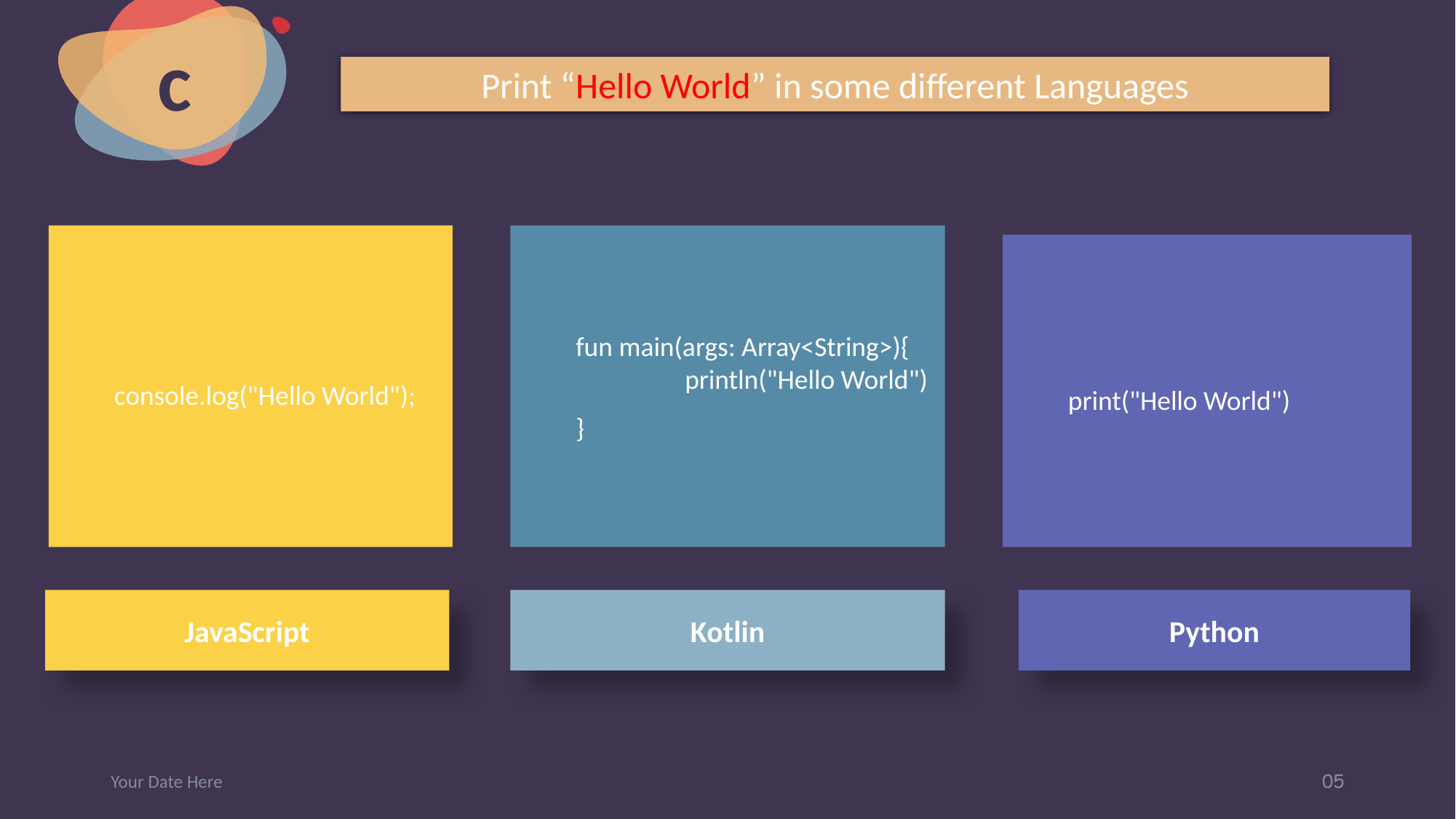

c
Print “Hello World” in some different Languages
console.log("Hello World");
fun main(args: Array<String>){
	println("Hello World")
}
print("Hello World")
Kotlin
Python
JavaScript
Your Date Here
05